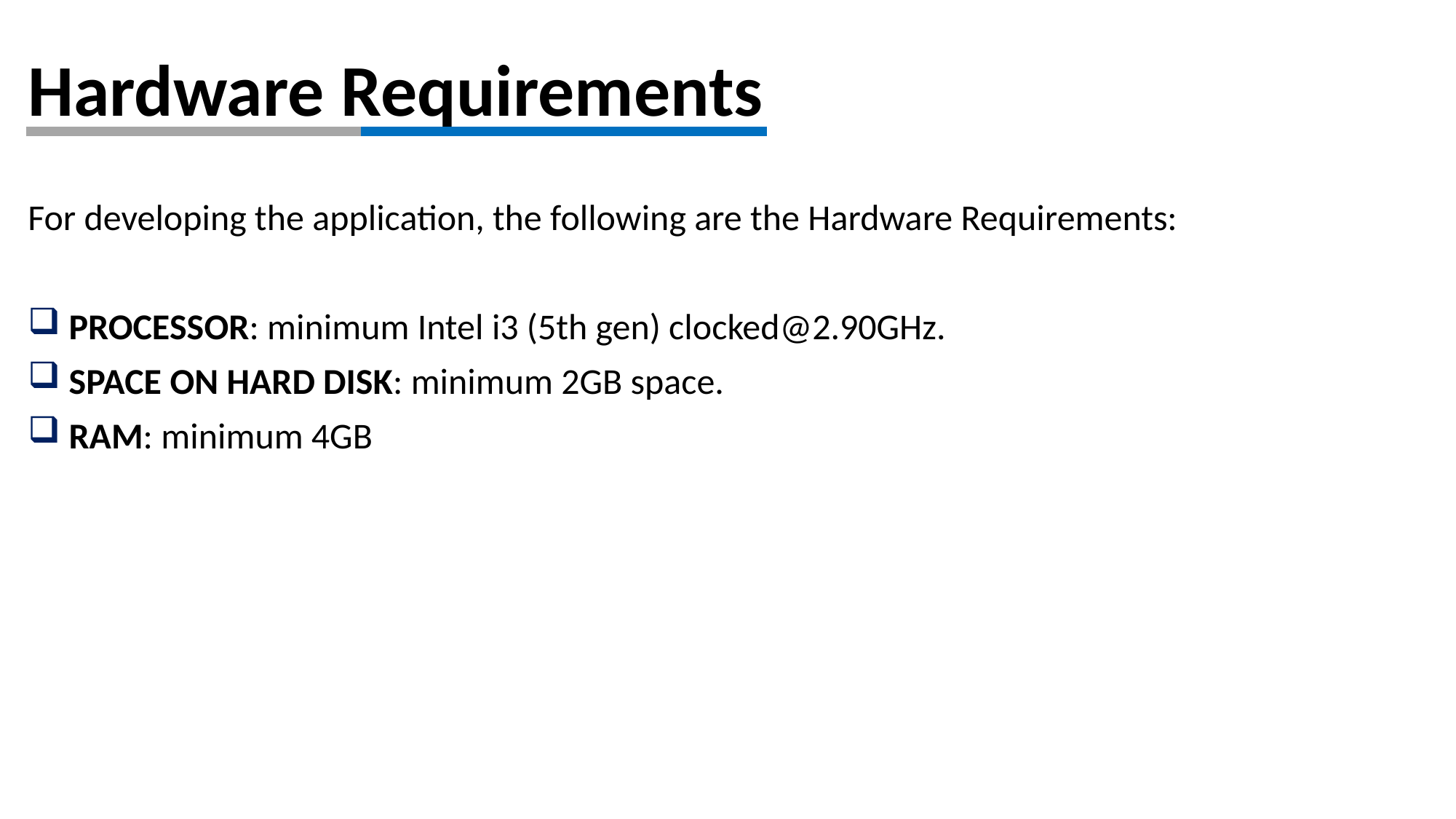

# Hardware Requirements
For developing the application, the following are the Hardware Requirements:

 PROCESSOR: minimum Intel i3 (5th gen) clocked@2.90GHz.
 SPACE ON HARD DISK: minimum 2GB space.
 RAM: minimum 4GB